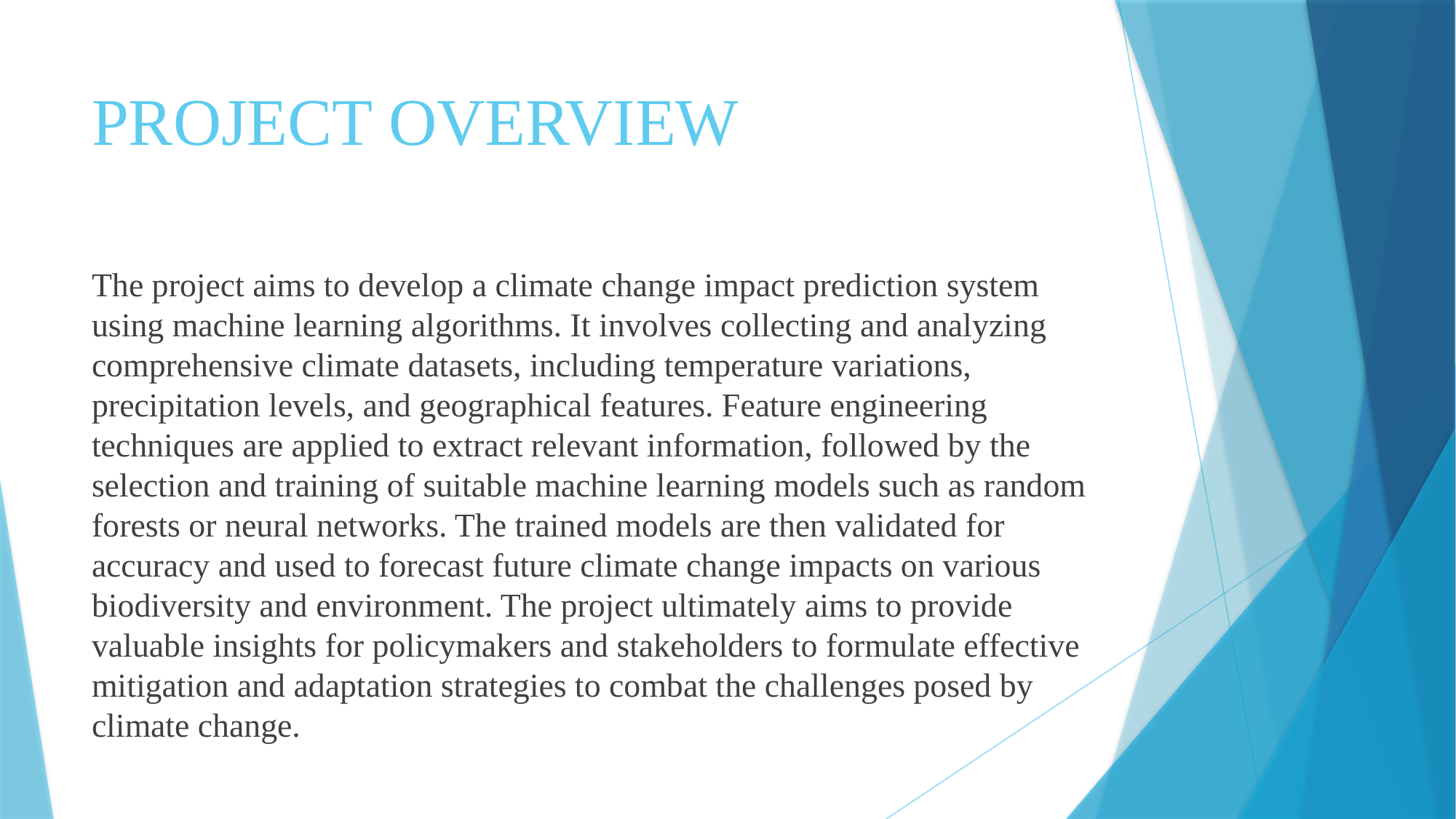

# PROJECT OVERVIEW
The project aims to develop a climate change impact prediction system using machine learning algorithms. It involves collecting and analyzing comprehensive climate datasets, including temperature variations, precipitation levels, and geographical features. Feature engineering techniques are applied to extract relevant information, followed by the selection and training of suitable machine learning models such as random forests or neural networks. The trained models are then validated for accuracy and used to forecast future climate change impacts on various biodiversity and environment. The project ultimately aims to provide valuable insights for policymakers and stakeholders to formulate effective mitigation and adaptation strategies to combat the challenges posed by climate change.